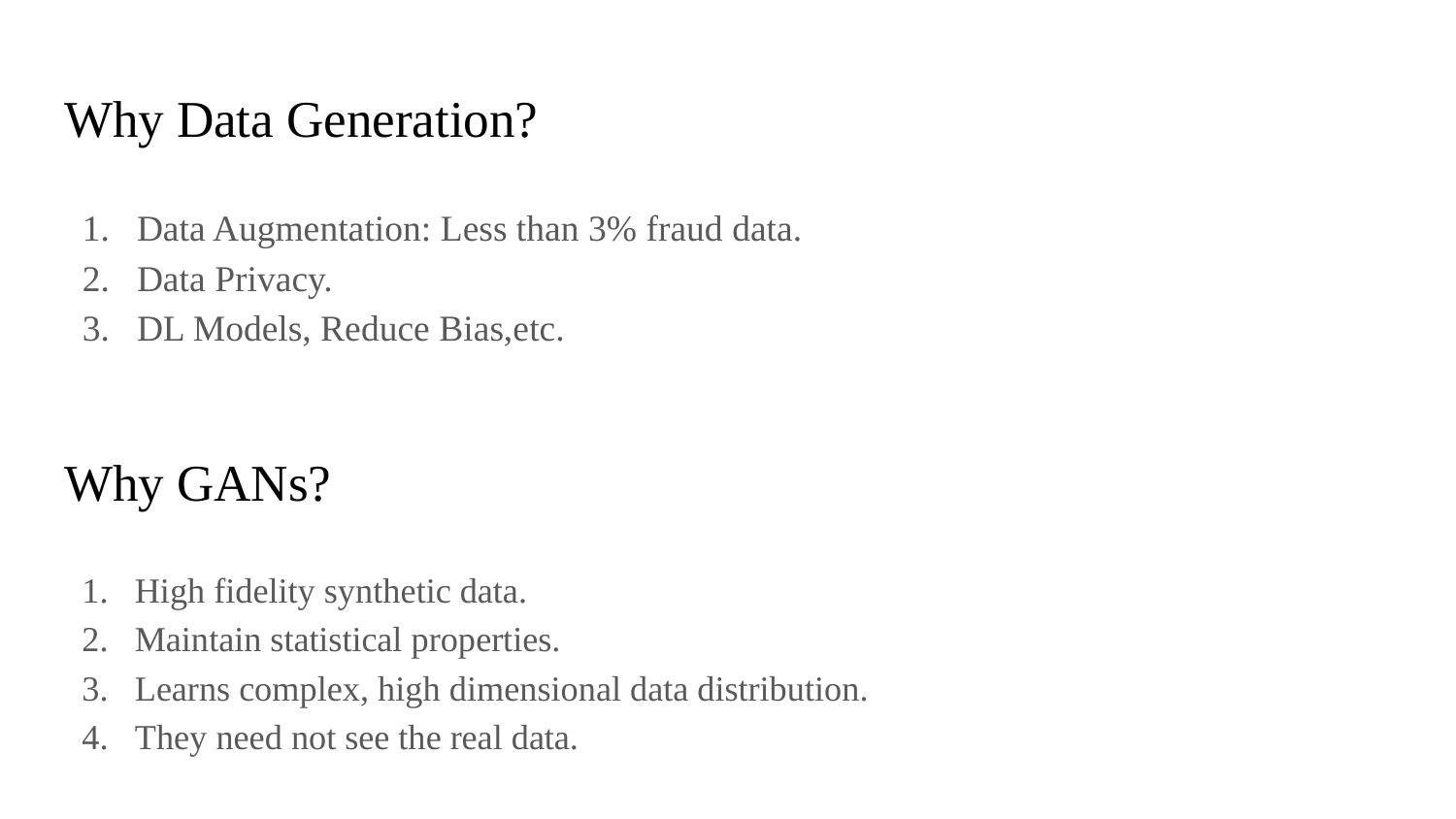

# Why Data Generation?
Data Augmentation: Less than 3% fraud data.
Data Privacy.
DL Models, Reduce Bias,etc.
Why GANs?
High fidelity synthetic data.
Maintain statistical properties.
Learns complex, high dimensional data distribution.
They need not see the real data.